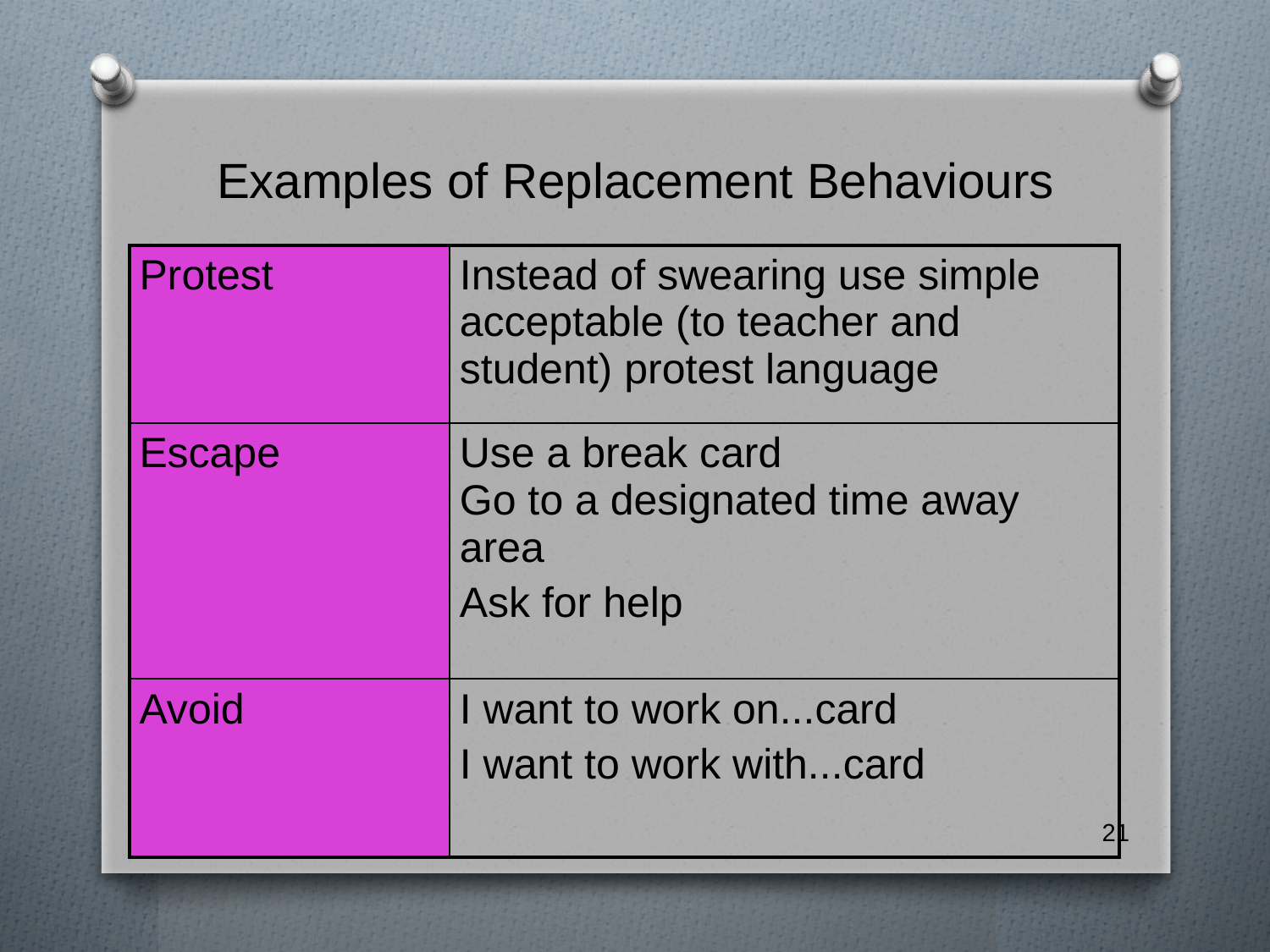

# Examples of Replacement Behaviours
| Protest | Instead of swearing use simple acceptable (to teacher and student) protest language |
| --- | --- |
| Escape | Use a break card Go to a designated time away area Ask for help |
| Avoid | I want to work on...card I want to work with...card |
21